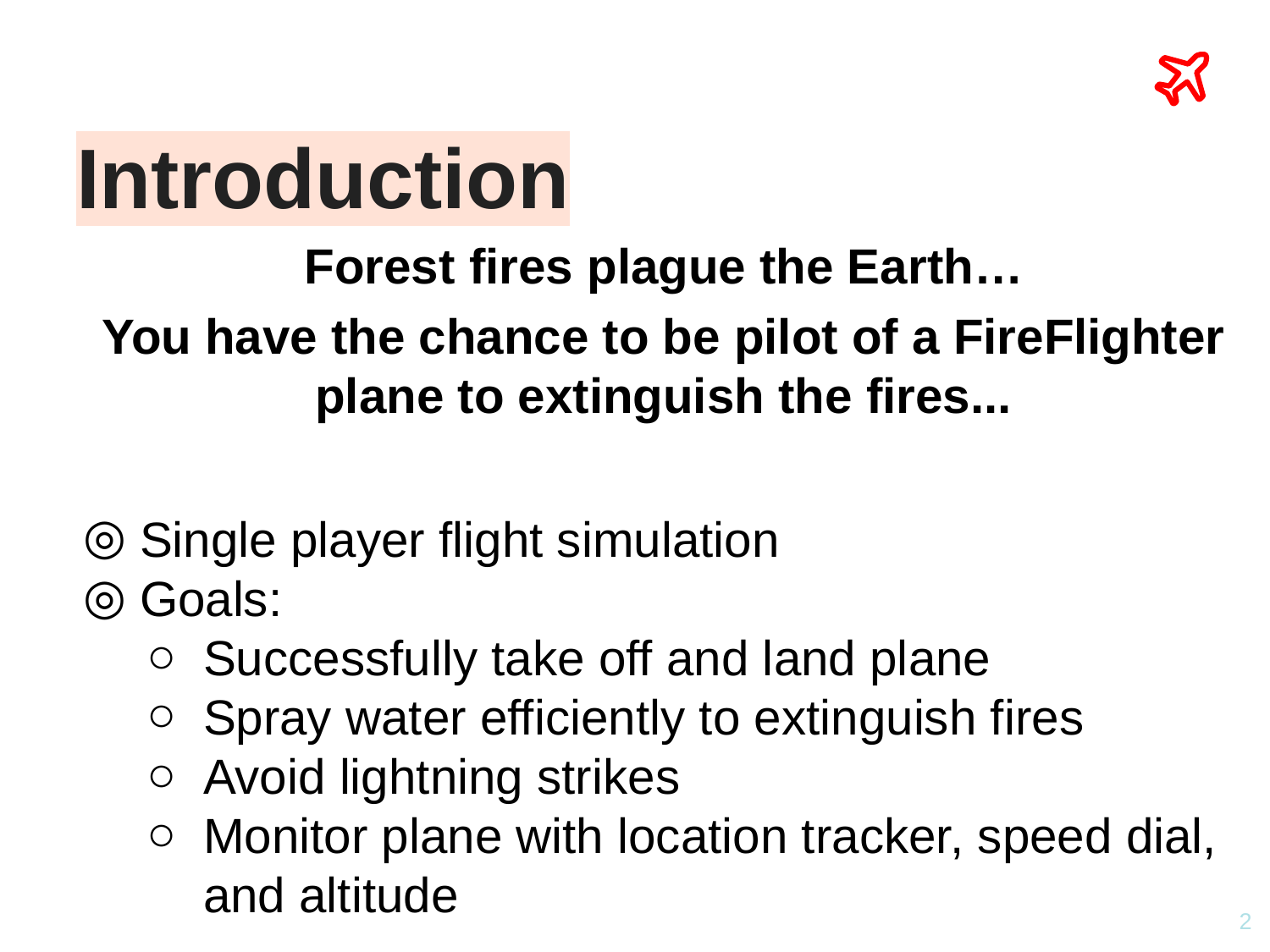

# Introduction
Forest fires plague the Earth…
You have the chance to be pilot of a FireFlighter plane to extinguish the fires...

Single player flight simulation
Goals:
Successfully take off and land plane
Spray water efficiently to extinguish fires
Avoid lightning strikes
Monitor plane with location tracker, speed dial, and altitude

2